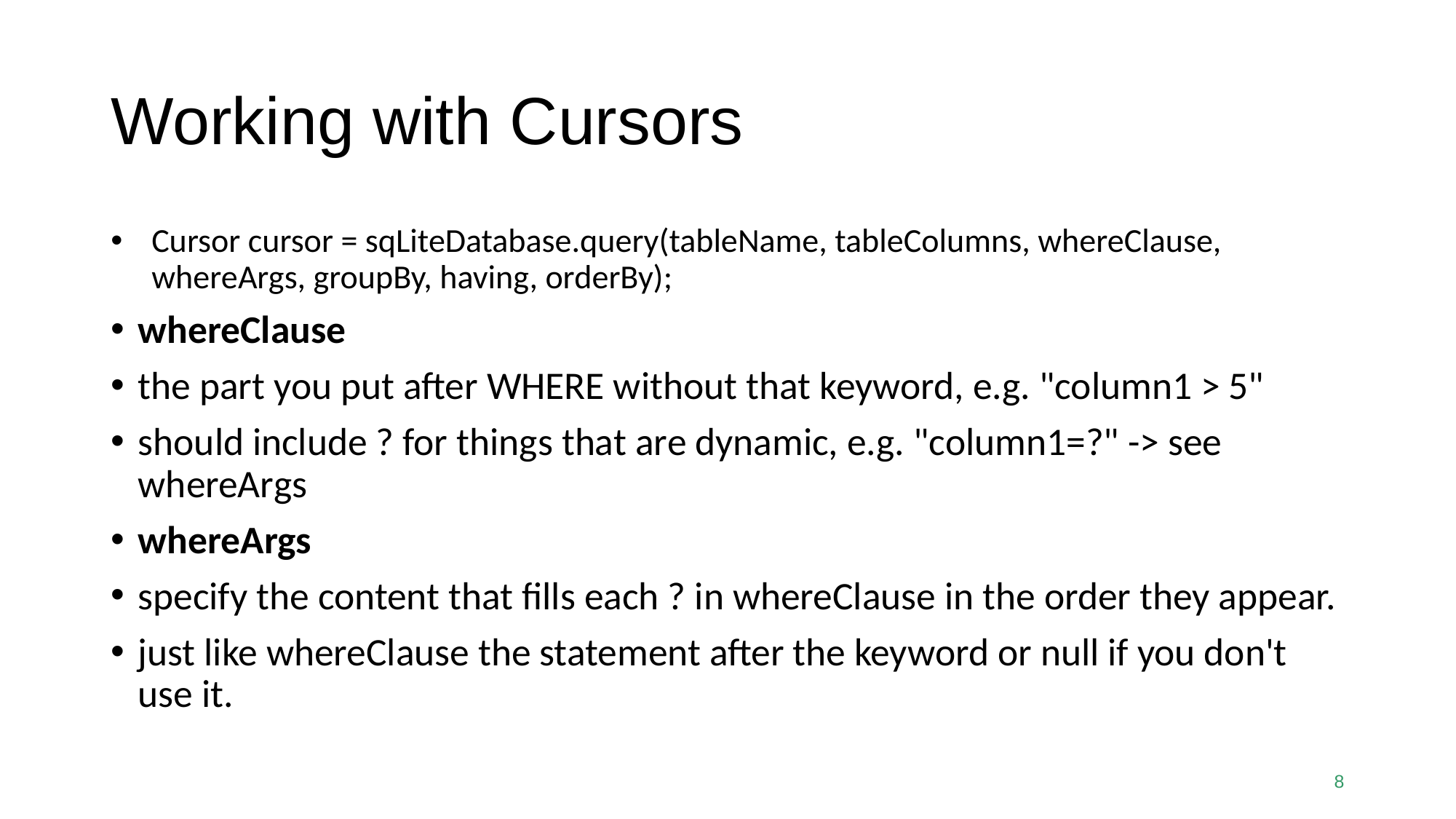

# Working with Cursors
Cursor cursor = sqLiteDatabase.query(tableName, tableColumns, whereClause, whereArgs, groupBy, having, orderBy);
whereClause
the part you put after WHERE without that keyword, e.g. "column1 > 5"
should include ? for things that are dynamic, e.g. "column1=?" -> see whereArgs
whereArgs
specify the content that fills each ? in whereClause in the order they appear.
just like whereClause the statement after the keyword or null if you don't use it.
8